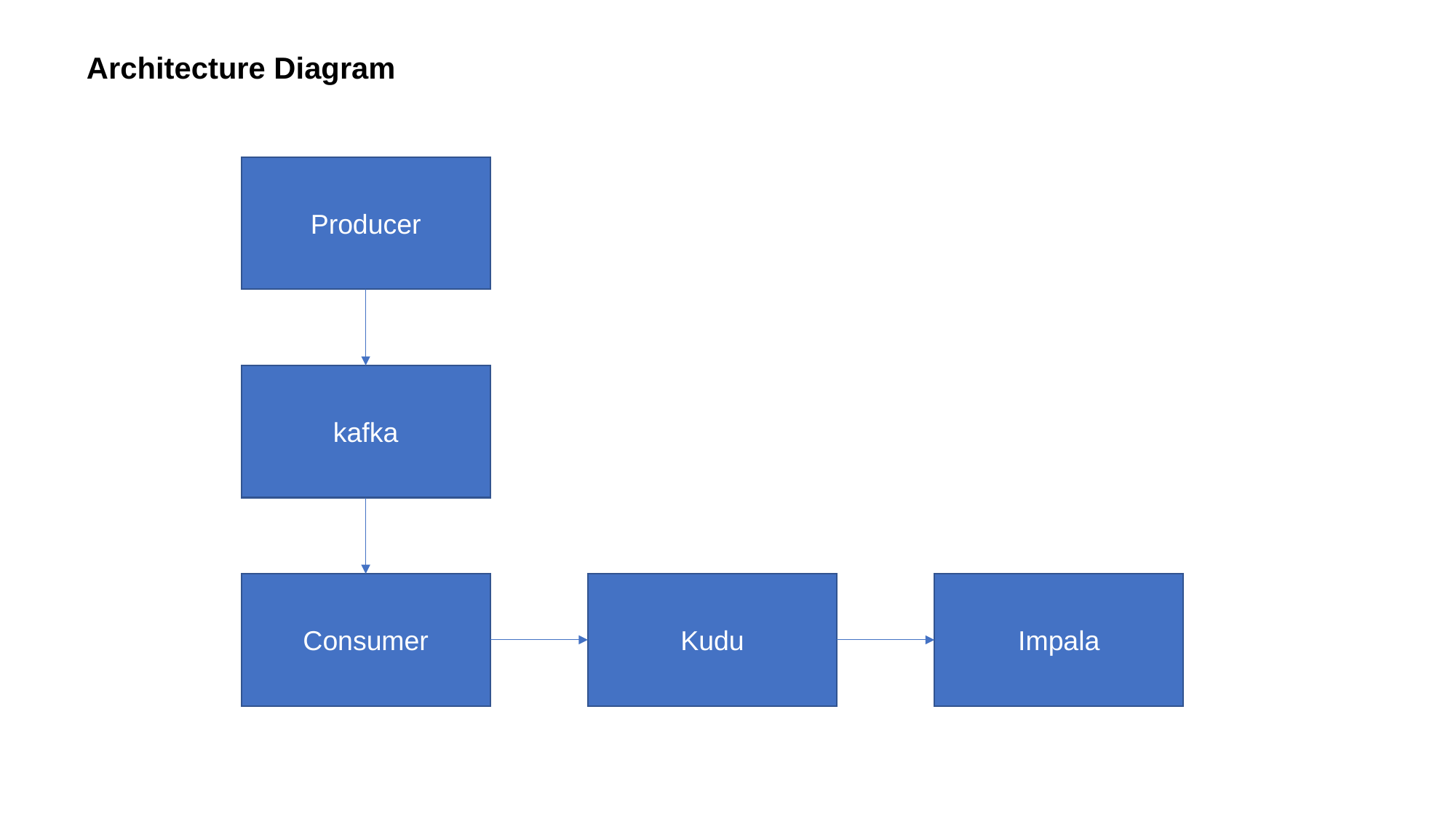

Architecture Diagram
Producer
kafka
Impala
Kudu
Consumer